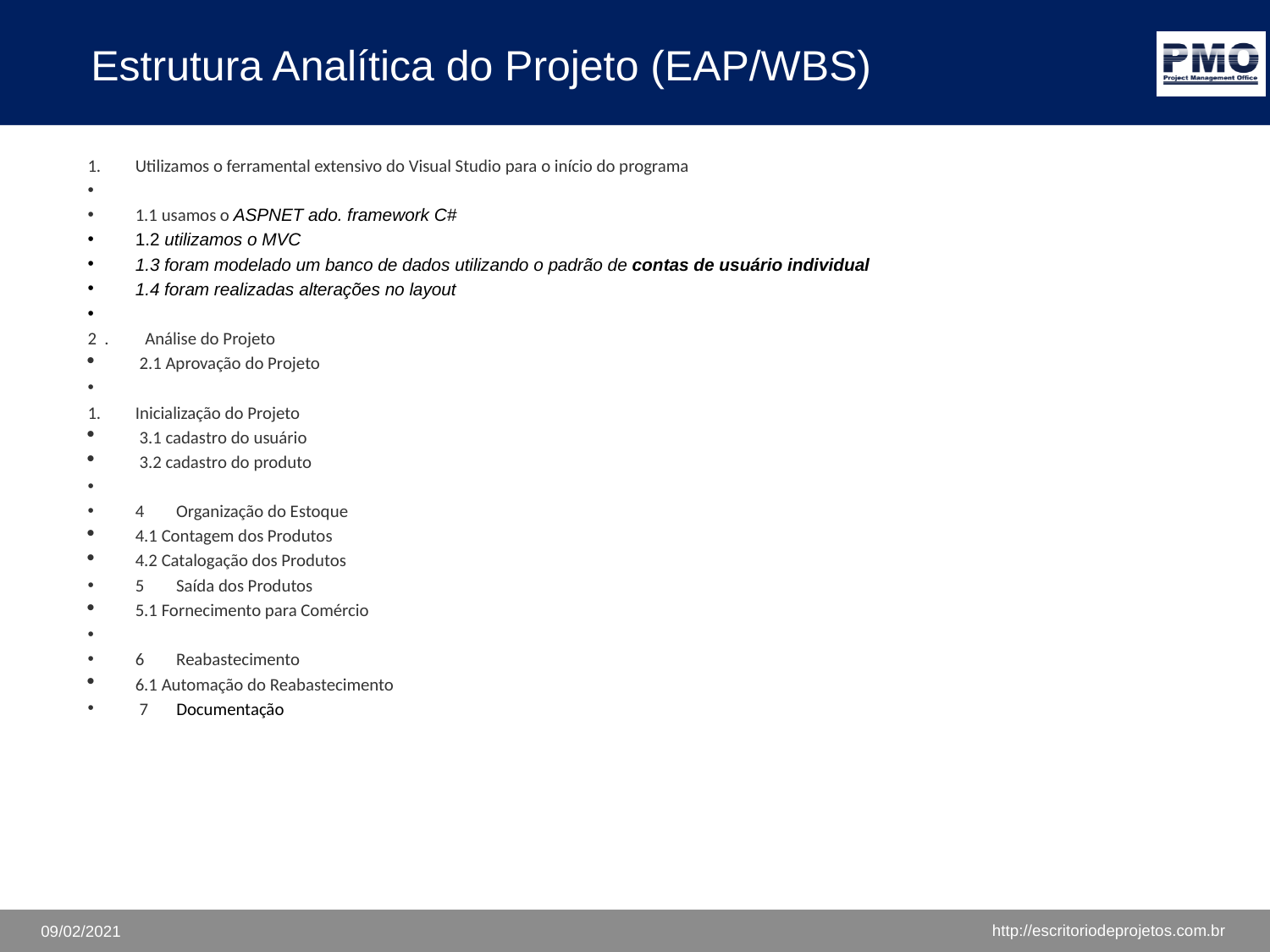

# Estrutura Analítica do Projeto (EAP/WBS)
Utilizamos o ferramental extensivo do Visual Studio para o início do programa

1.1 usamos o ASPNET ado. framework C#
1.2 utilizamos o MVC
1.3 foram modelado um banco de dados utilizando o padrão de contas de usuário individual
1.4 foram realizadas alterações no layout

2  .         Análise do Projeto
 2.1 Aprovação do Projeto

Inicialização do Projeto
 3.1 cadastro do usuário
 3.2 cadastro do produto

4        Organização do Estoque
4.1 Contagem dos Produtos
4.2 Catalogação dos Produtos
5        Saída dos Produtos
5.1 Fornecimento para Comércio

6        Reabastecimento
6.1 Automação do Reabastecimento
 7       Documentação